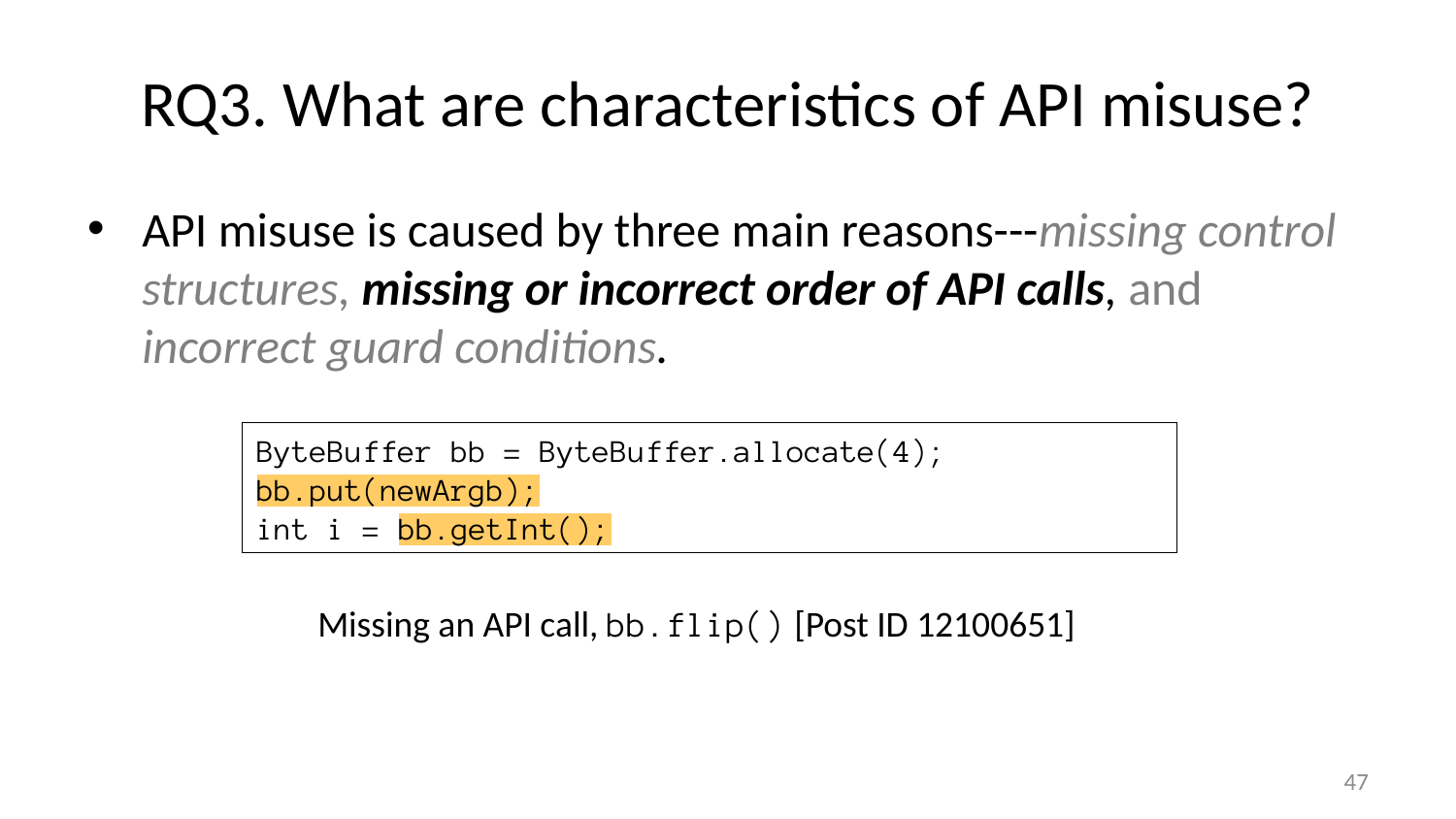

# RQ3. What are characteristics of API misuse?
API misuse is caused by three main reasons---missing control structures, missing or incorrect order of API calls, and incorrect guard conditions.
ByteBuffer bb = ByteBuffer.allocate(4);
bb.put(newArgb);
int i = bb.getInt();
Missing an API call, bb.flip() [Post ID 12100651]
47